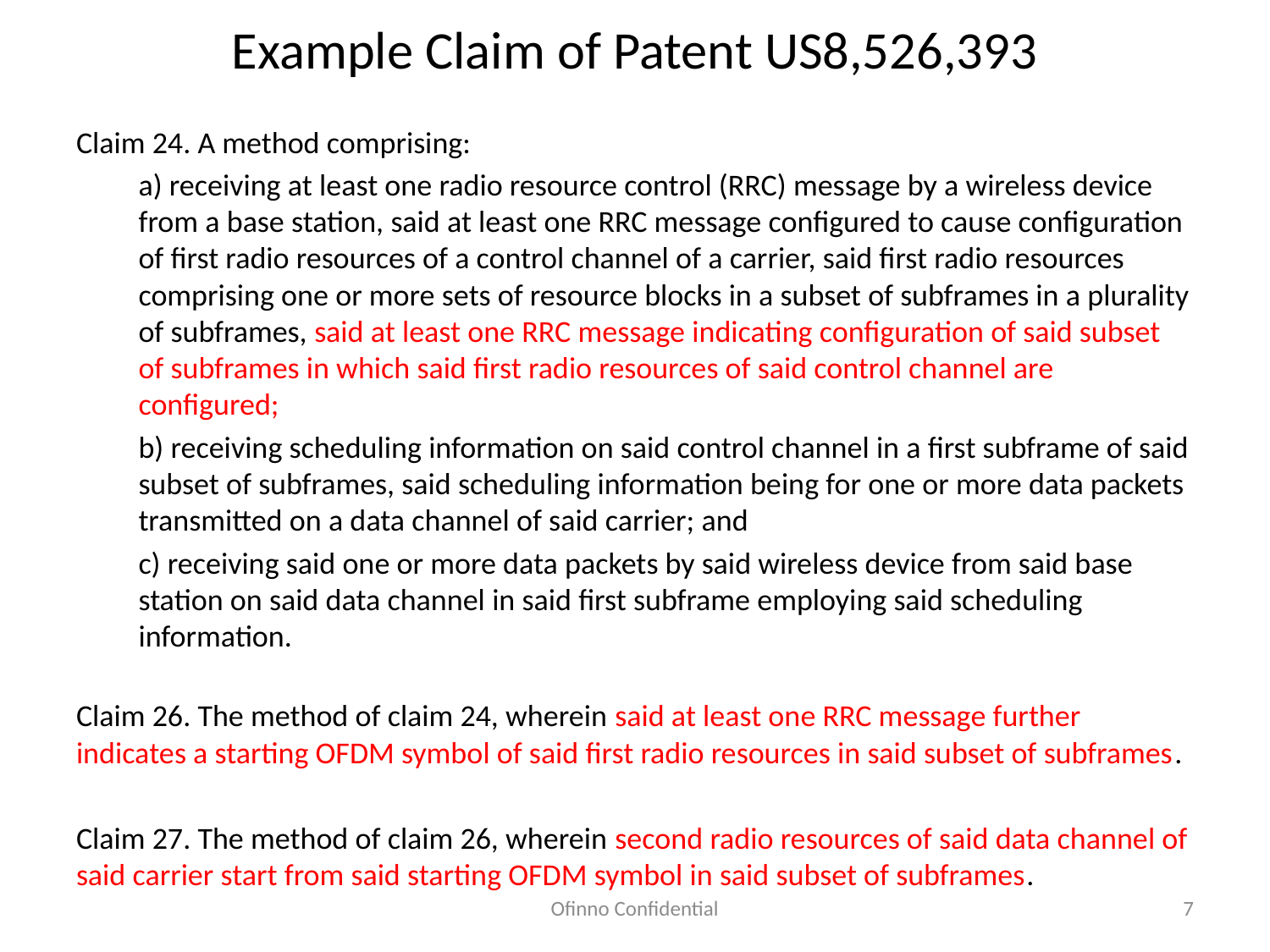

# Example Claim of Patent US8,526,393
Claim 24. A method comprising:
a) receiving at least one radio resource control (RRC) message by a wireless device from a base station, said at least one RRC message configured to cause configuration of first radio resources of a control channel of a carrier, said first radio resources comprising one or more sets of resource blocks in a subset of subframes in a plurality of subframes, said at least one RRC message indicating configuration of said subset of subframes in which said first radio resources of said control channel are configured;
b) receiving scheduling information on said control channel in a first subframe of said subset of subframes, said scheduling information being for one or more data packets transmitted on a data channel of said carrier; and
c) receiving said one or more data packets by said wireless device from said base station on said data channel in said first subframe employing said scheduling information.

Claim 26. The method of claim 24, wherein said at least one RRC message further indicates a starting OFDM symbol of said first radio resources in said subset of subframes.

Claim 27. The method of claim 26, wherein second radio resources of said data channel of said carrier start from said starting OFDM symbol in said subset of subframes.
Ofinno Confidential
7